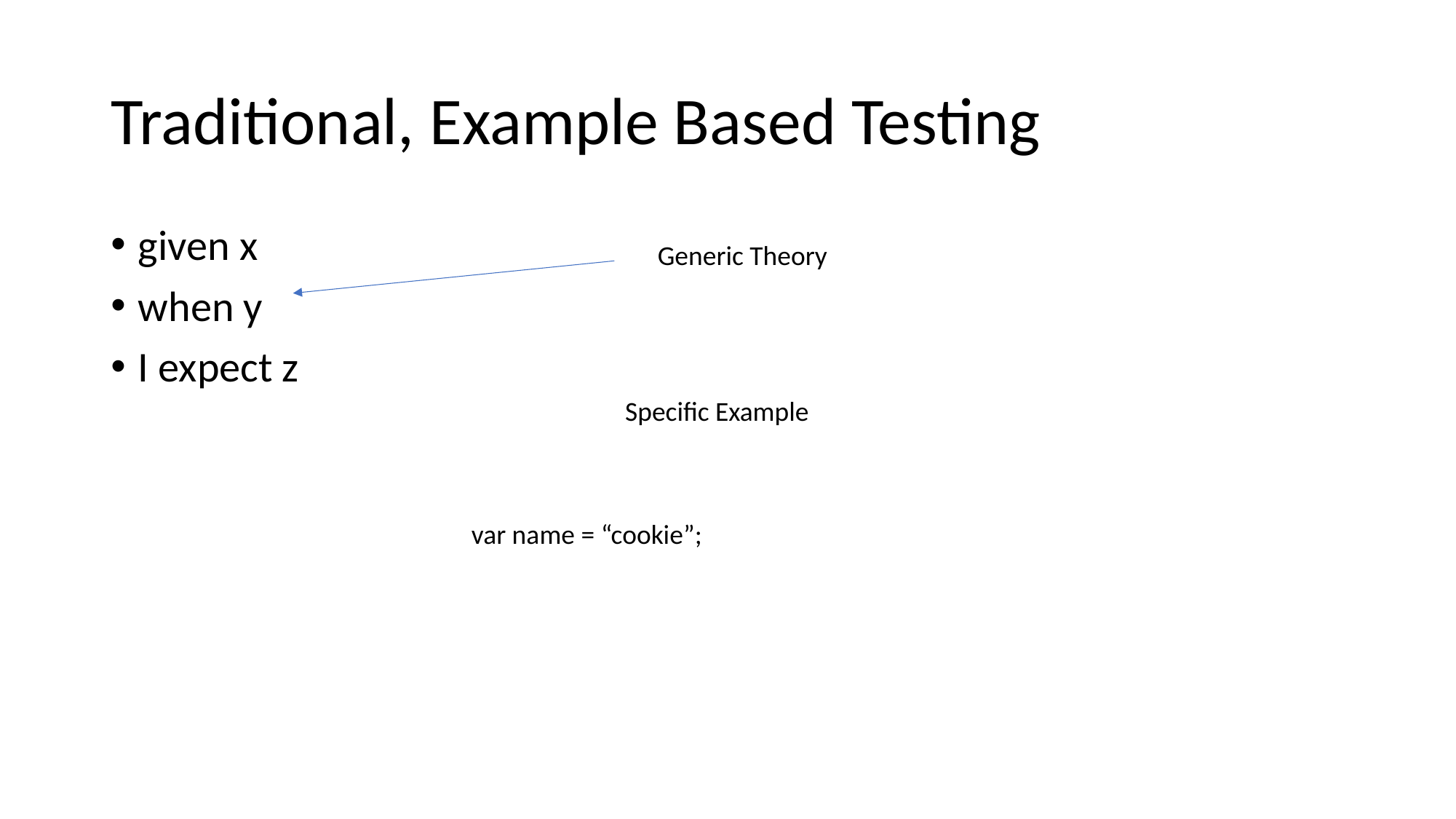

# Traditional, Example Based Testing
given x
when y
I expect z

Generic Theory
Specific Example
var name = “cookie”;